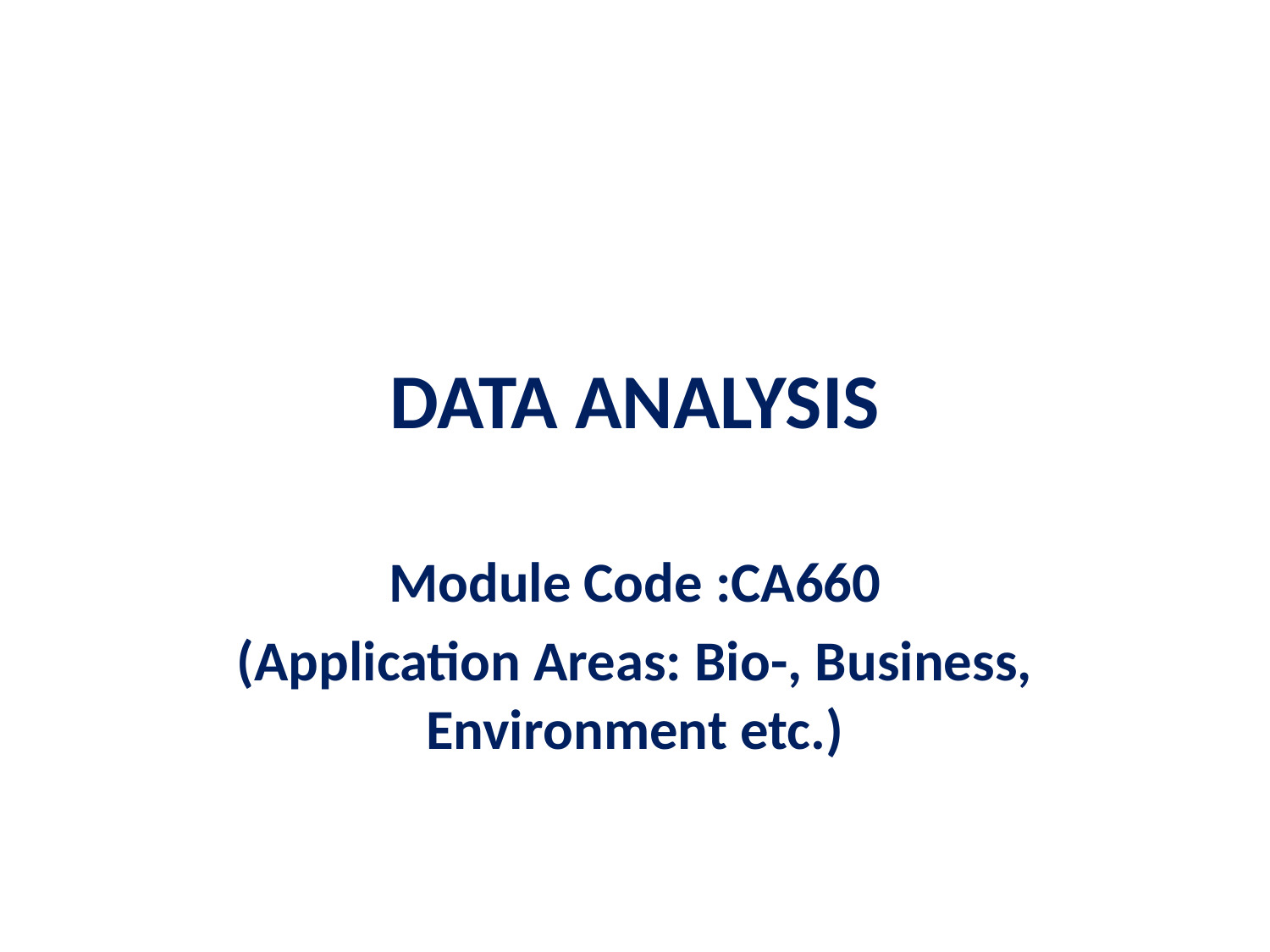

# DATA ANALYSIS
Module Code :CA660
(Application Areas: Bio-, Business, Environment etc.)